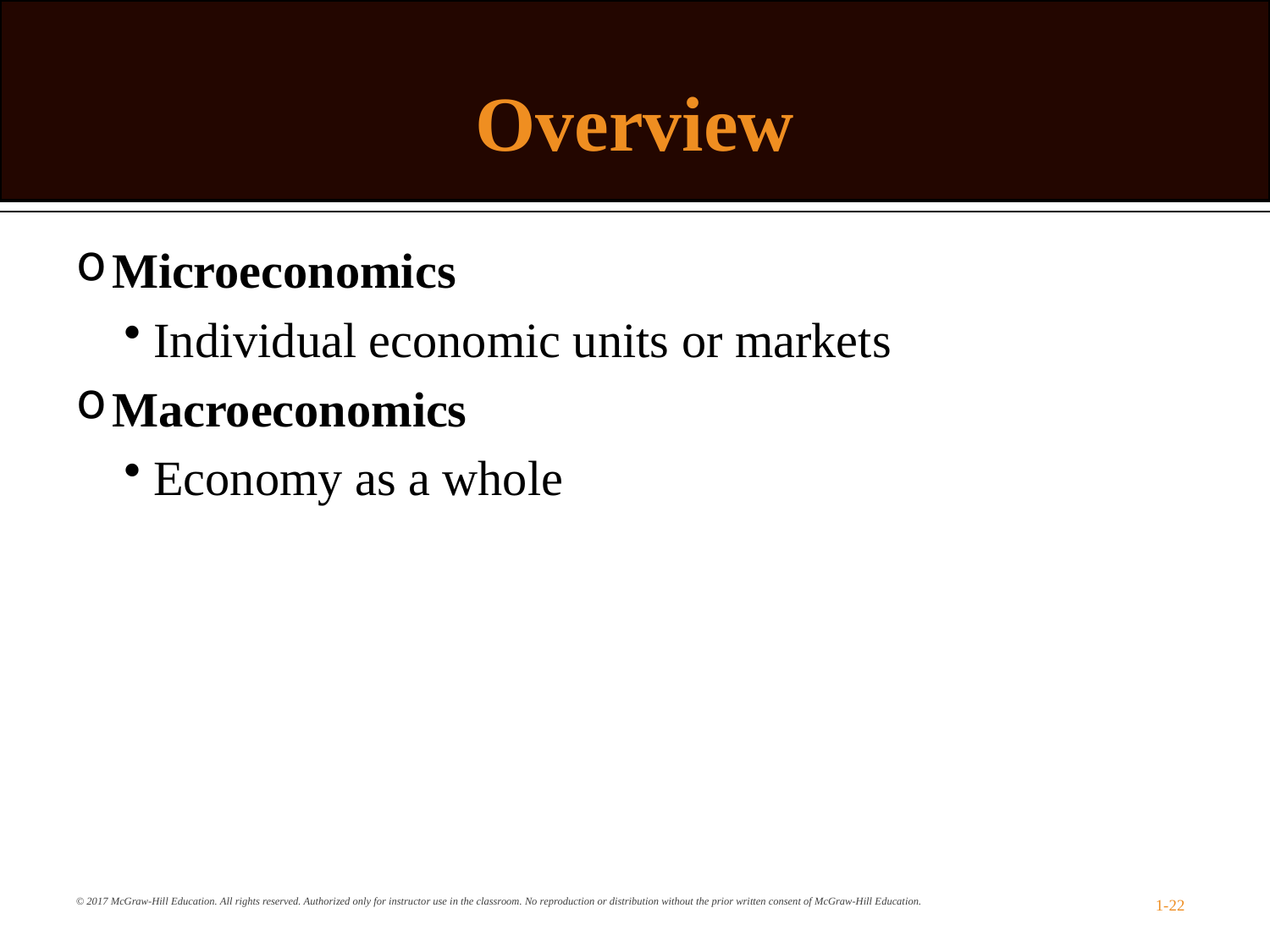

# Overview
Microeconomics
Individual economic units or markets
Macroeconomics
Economy as a whole